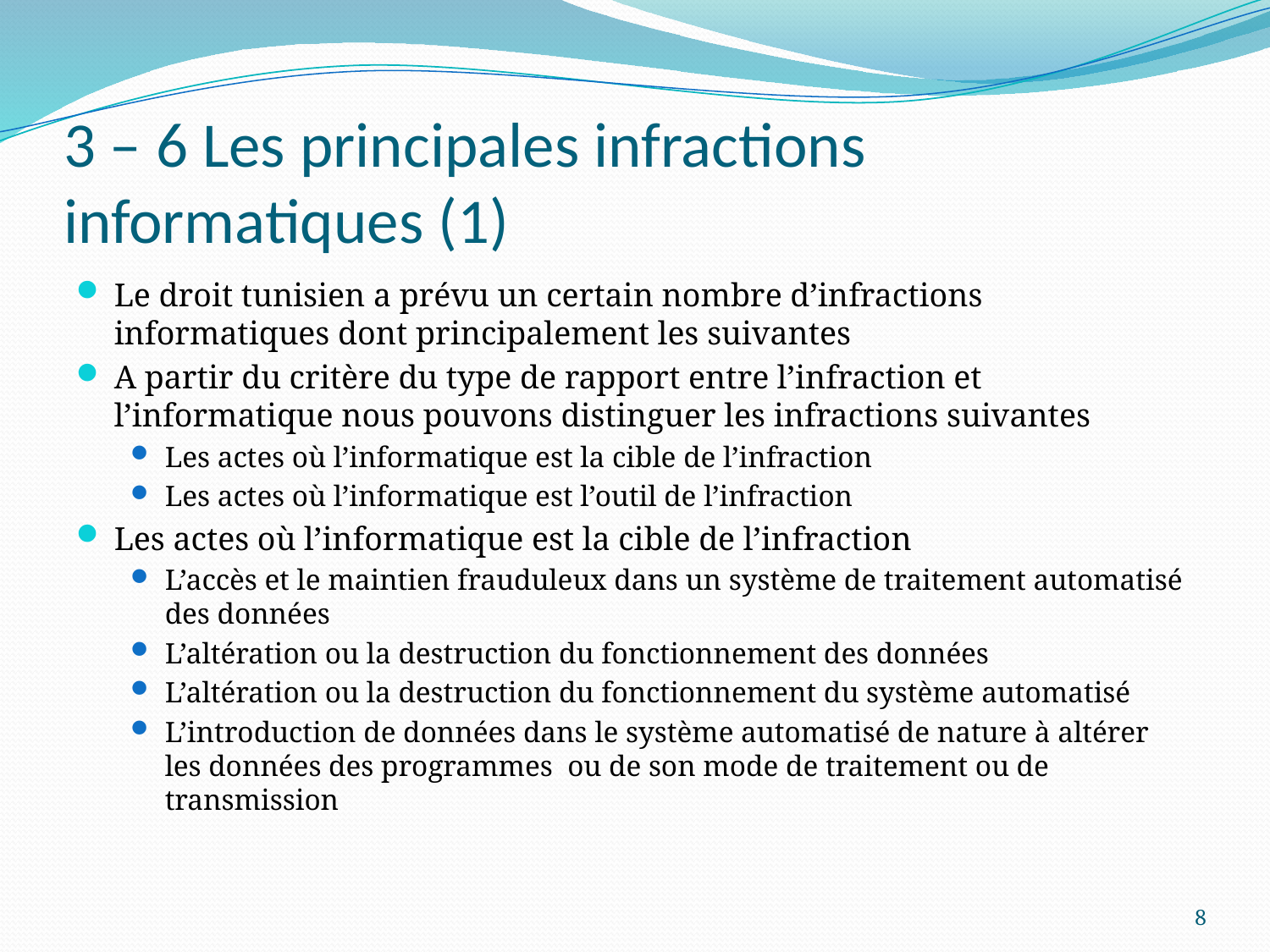

# 3 – 6 Les principales infractions informatiques (1)
Le droit tunisien a prévu un certain nombre d’infractions informatiques dont principalement les suivantes
A partir du critère du type de rapport entre l’infraction et l’informatique nous pouvons distinguer les infractions suivantes
Les actes où l’informatique est la cible de l’infraction
Les actes où l’informatique est l’outil de l’infraction
Les actes où l’informatique est la cible de l’infraction
L’accès et le maintien frauduleux dans un système de traitement automatisé des données
L’altération ou la destruction du fonctionnement des données
L’altération ou la destruction du fonctionnement du système automatisé
L’introduction de données dans le système automatisé de nature à altérer les données des programmes  ou de son mode de traitement ou de transmission

8